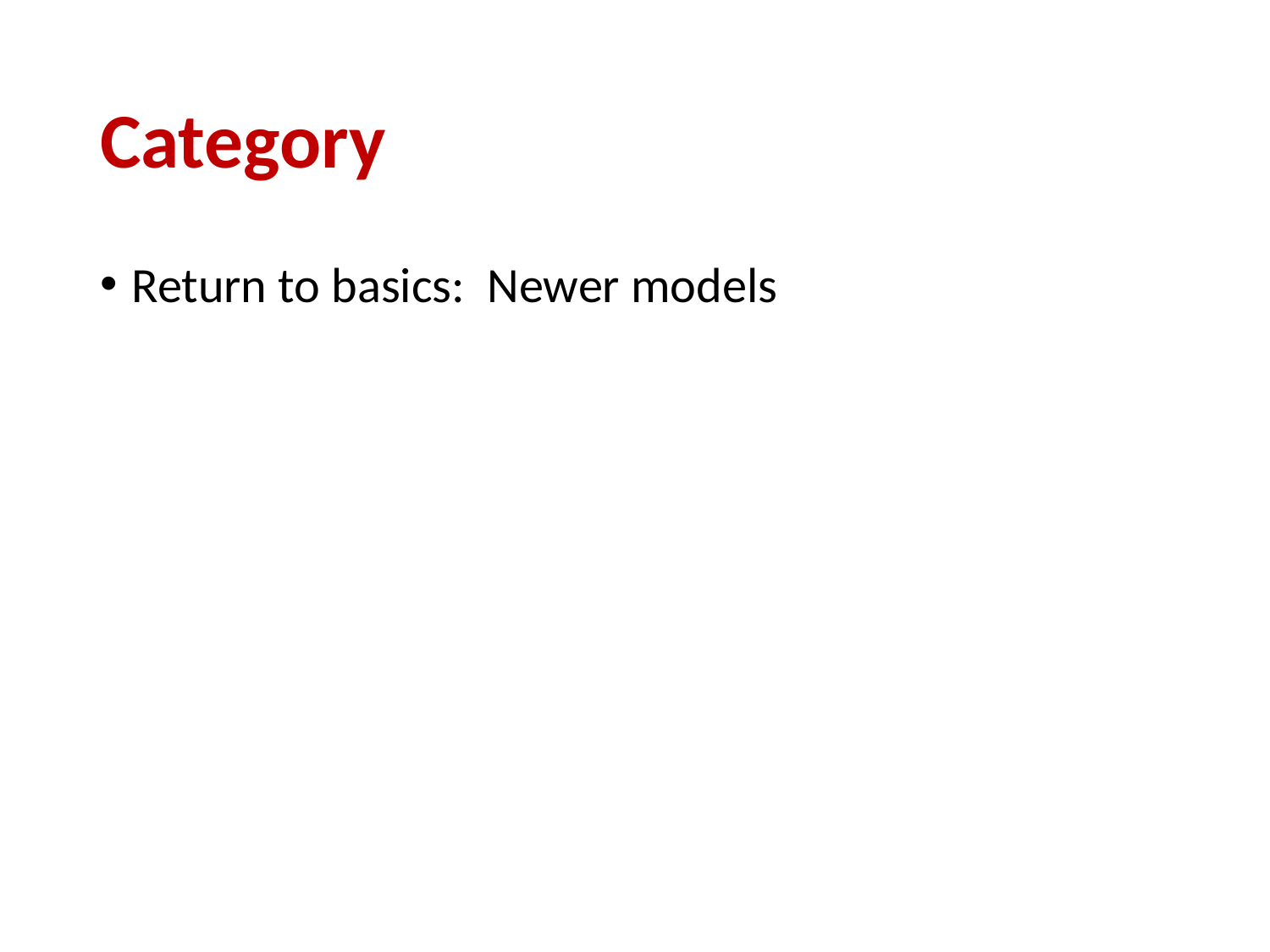

# Category
Return to basics:  Newer models